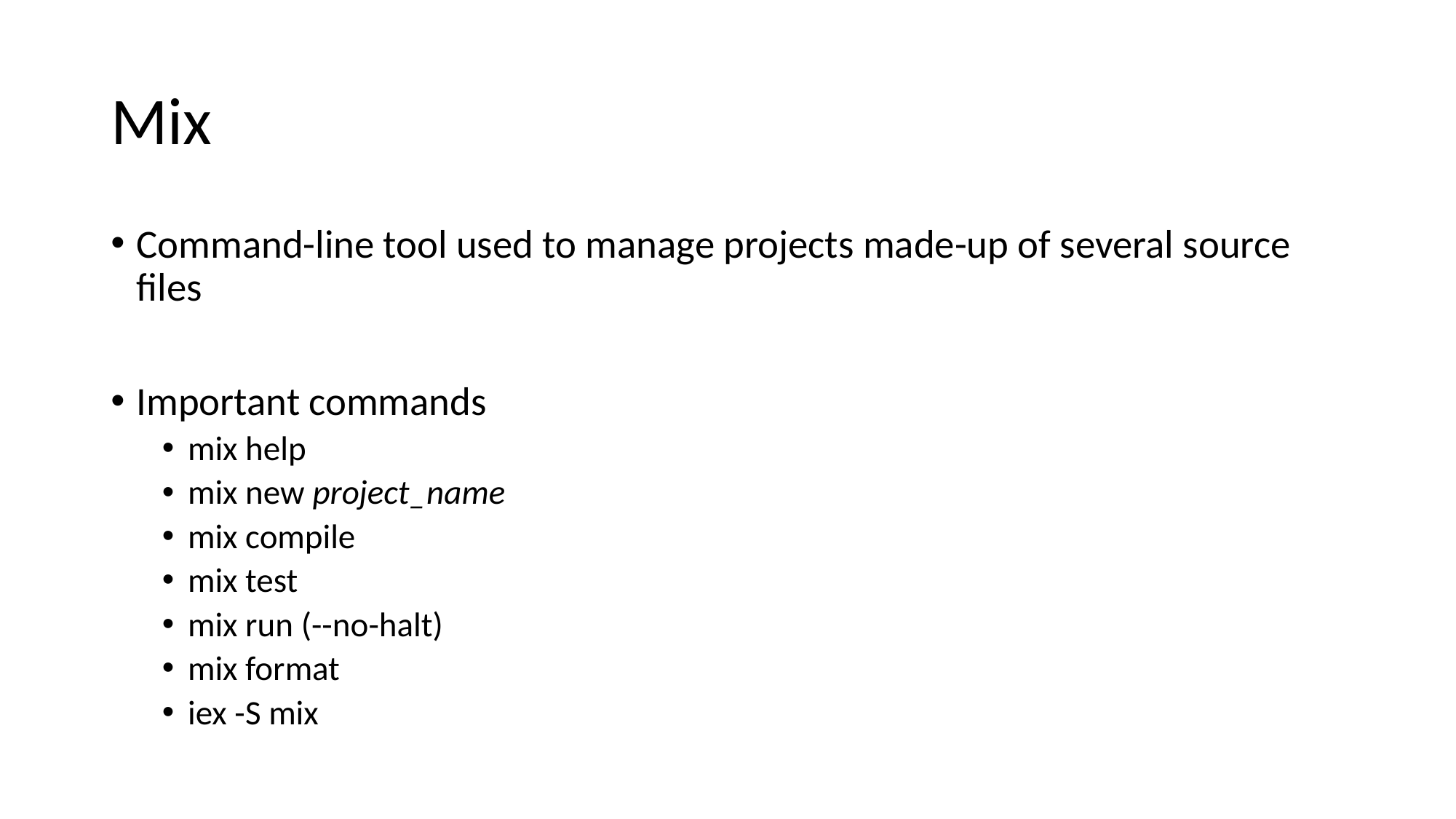

# Mix
Command-line tool used to manage projects made-up of several source files

Important commands
mix help
mix new project_name
mix compile
mix test
mix run (--no-halt)
mix format
iex -S mix